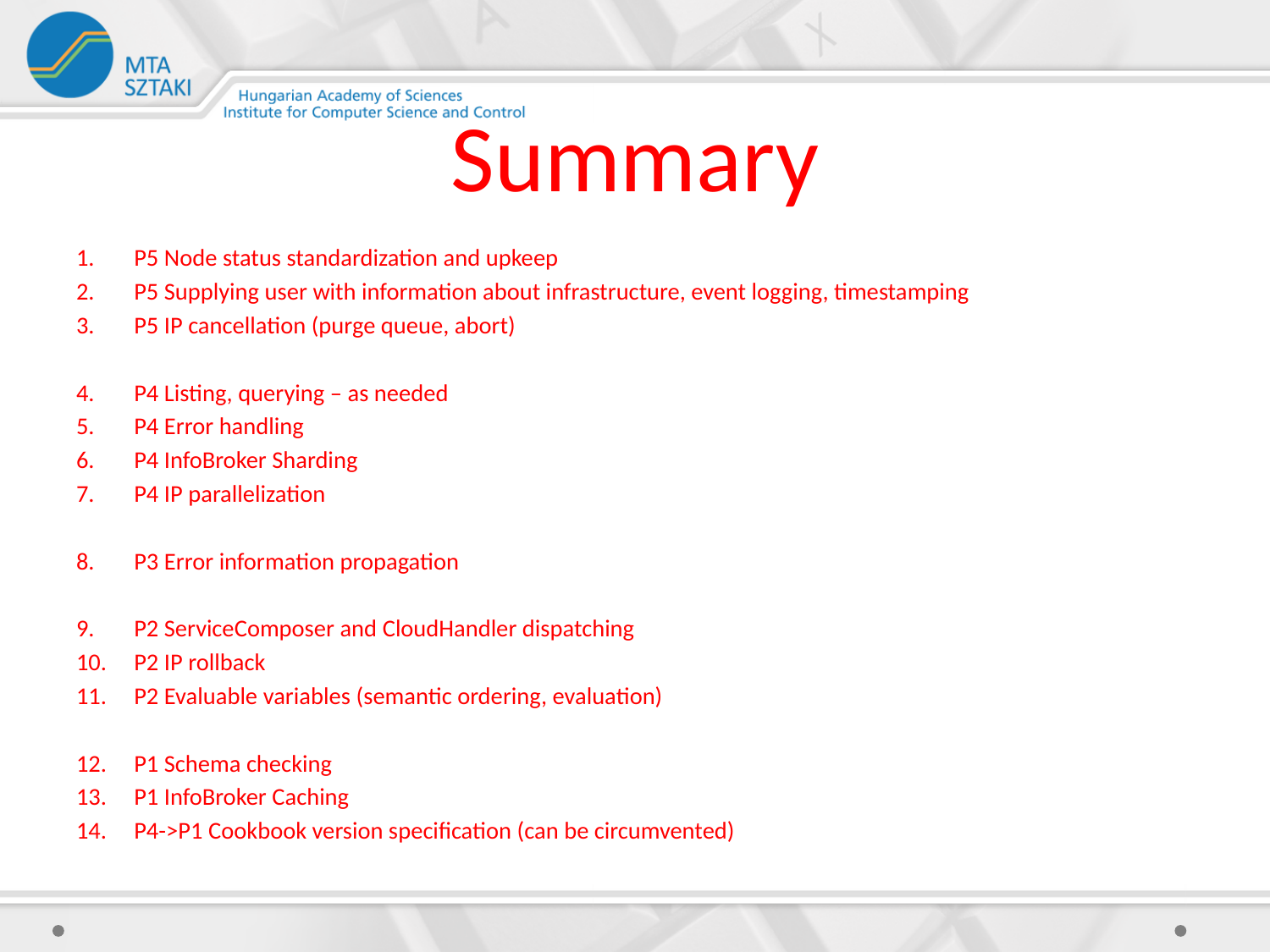

# Summary
P5 Node status standardization and upkeep
P5 Supplying user with information about infrastructure, event logging, timestamping
P5 IP cancellation (purge queue, abort)

P4 Listing, querying – as needed
P4 Error handling
P4 InfoBroker Sharding
P4 IP parallelization

P3 Error information propagation

P2 ServiceComposer and CloudHandler dispatching
P2 IP rollback
P2 Evaluable variables (semantic ordering, evaluation)

P1 Schema checking
P1 InfoBroker Caching
P4->P1 Cookbook version specification (can be circumvented)